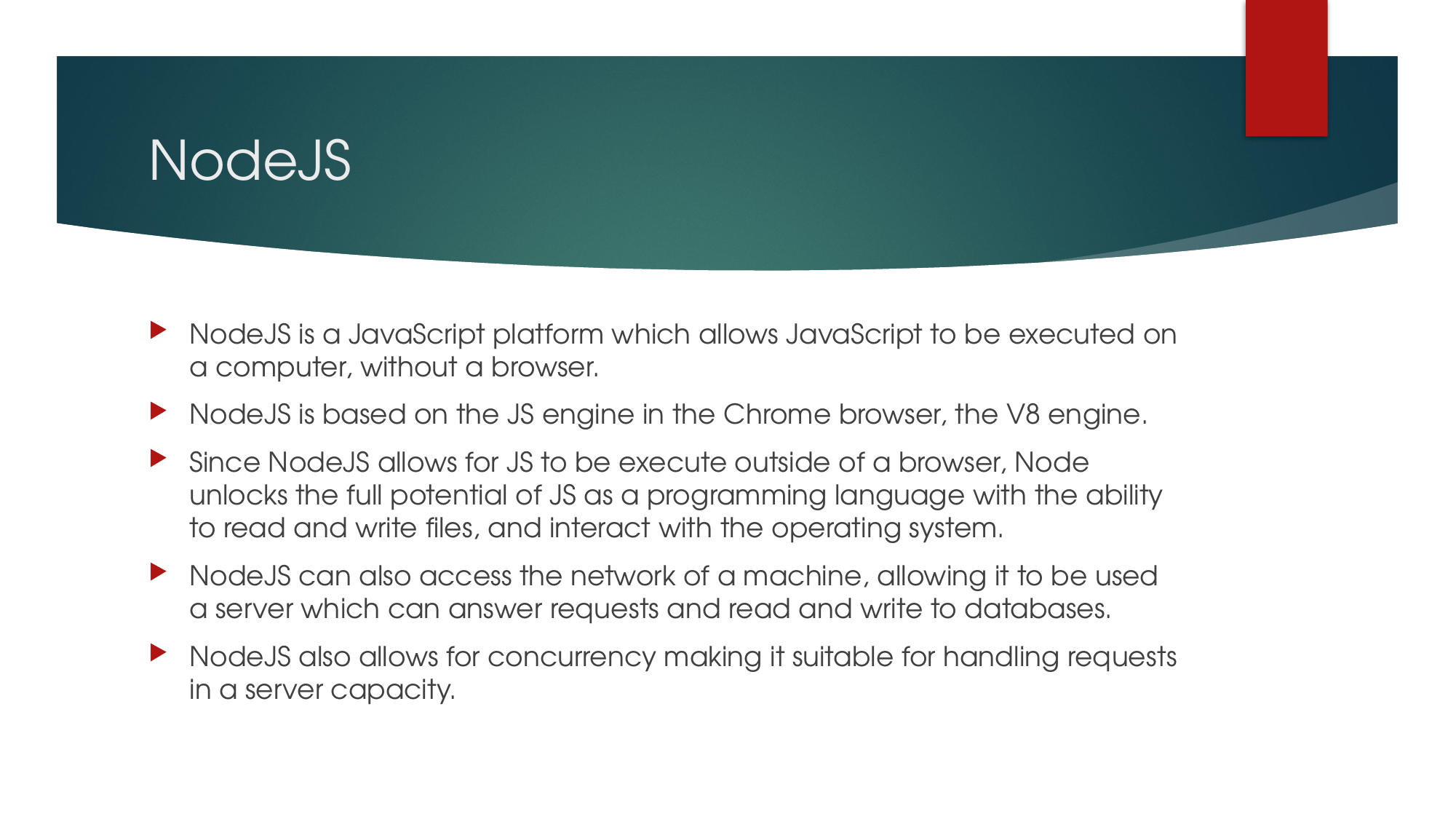

# NodeJS
NodeJS is a JavaScript platform which allows JavaScript to be executed on a computer, without a browser.
NodeJS is based on the JS engine in the Chrome browser, the V8 engine.
Since NodeJS allows for JS to be execute outside of a browser, Node unlocks the full potential of JS as a programming language with the ability to read and write files, and interact with the operating system.
NodeJS can also access the network of a machine, allowing it to be used a server which can answer requests and read and write to databases.
NodeJS also allows for concurrency making it suitable for handling requests in a server capacity.